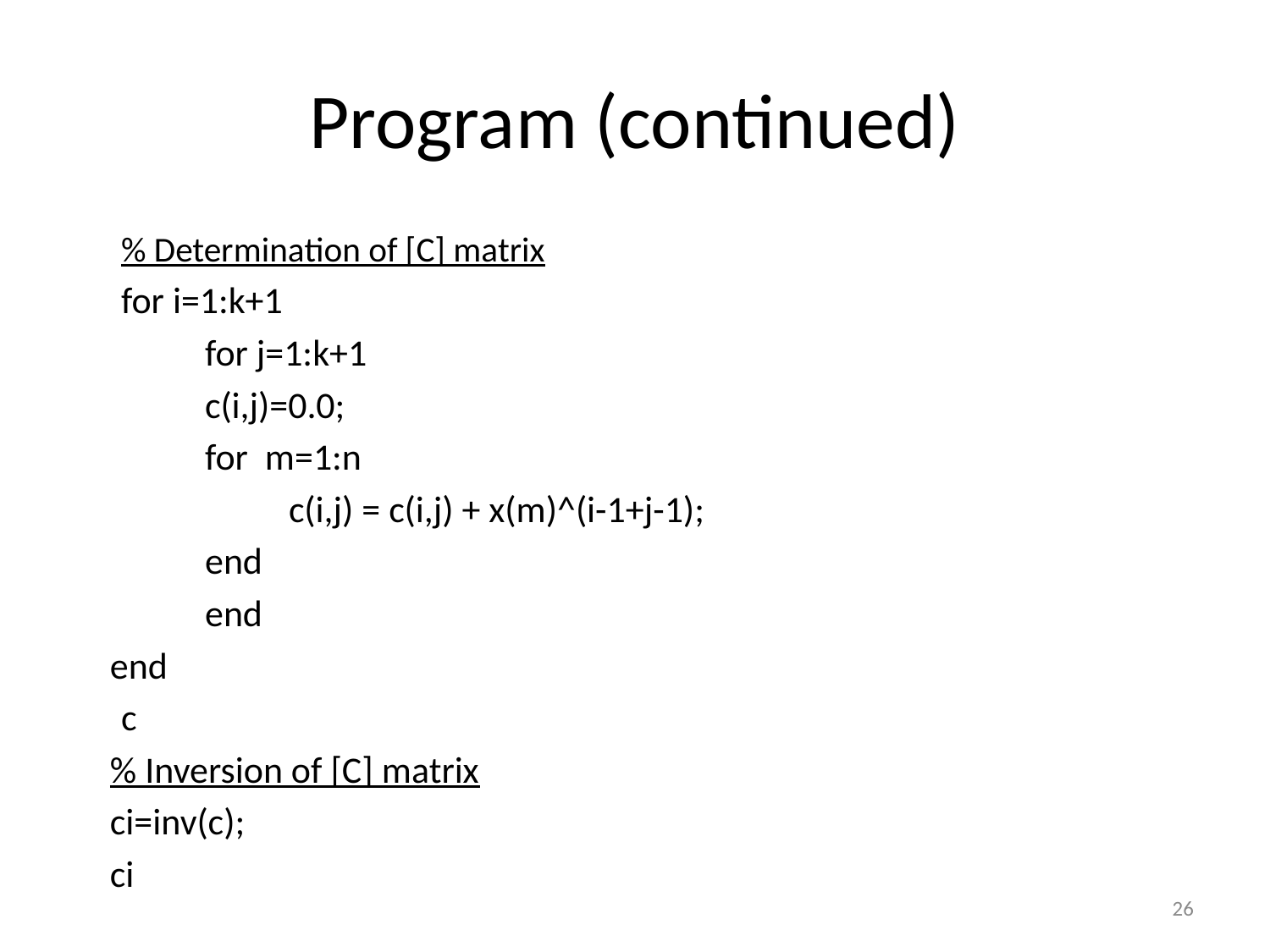

# Program (continued)
 	% Determination of [C] matrix
	for i=1:k+1
        	for j=1:k+1
            	c(i,j)=0.0;
            	for  m=1:n
                		c(i,j) = c(i,j) + x(m)^(i-1+j-1);
            	end
        	end
    end
	c
    % Inversion of [C] matrix
    ci=inv(c);
    ci

26